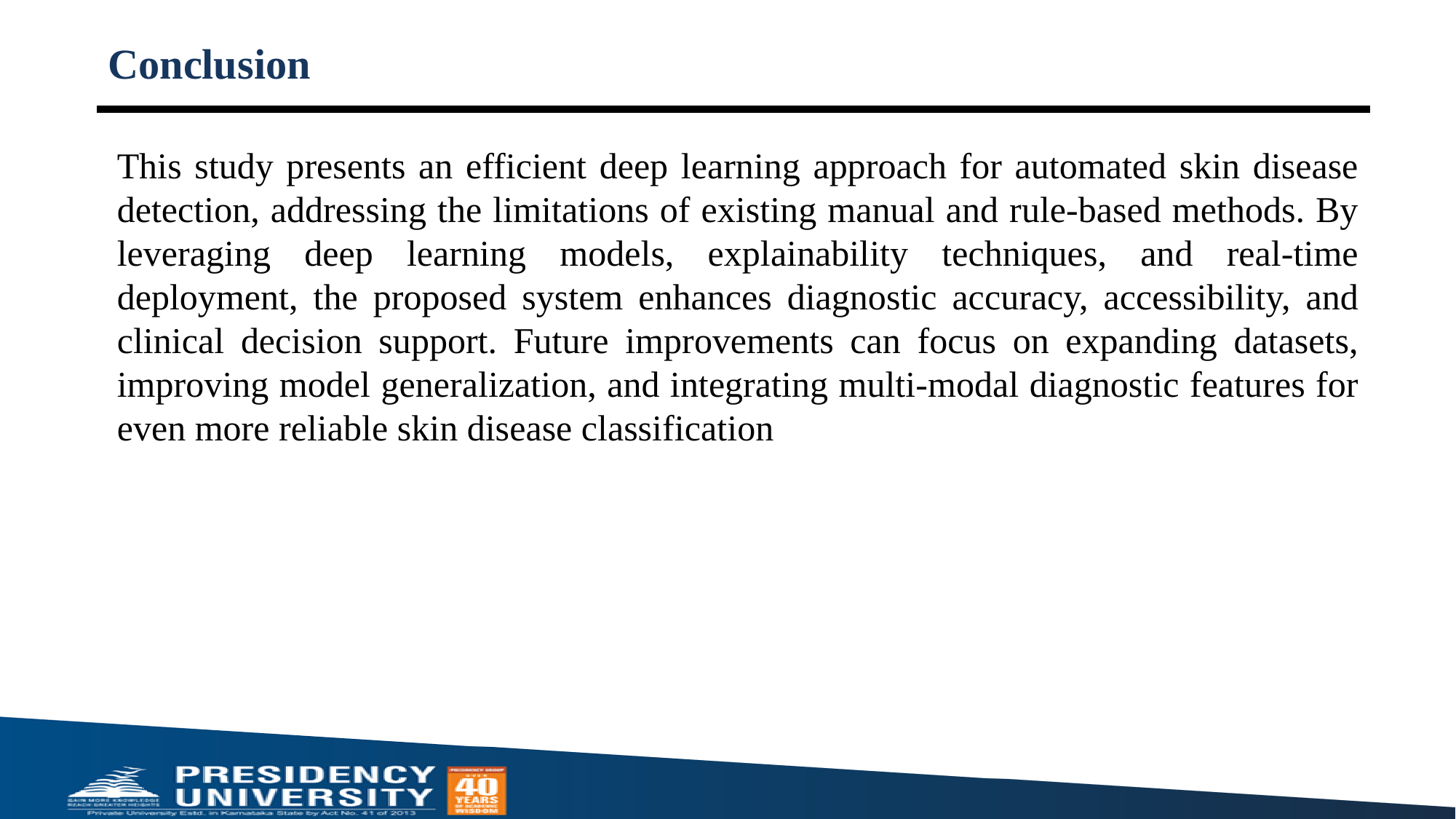

# Conclusion
This study presents an efficient deep learning approach for automated skin disease detection, addressing the limitations of existing manual and rule-based methods. By leveraging deep learning models, explainability techniques, and real-time deployment, the proposed system enhances diagnostic accuracy, accessibility, and clinical decision support. Future improvements can focus on expanding datasets, improving model generalization, and integrating multi-modal diagnostic features for even more reliable skin disease classification